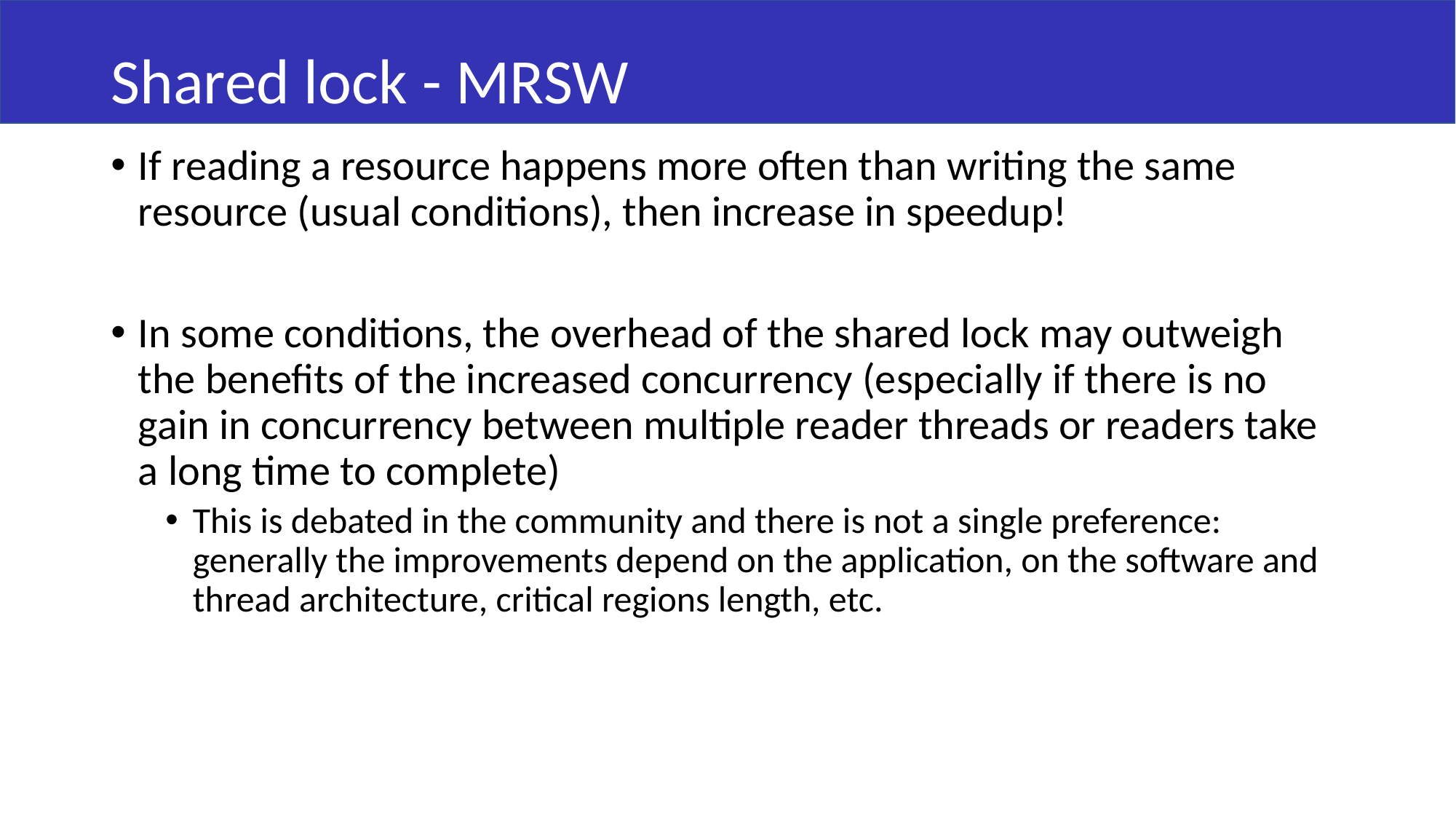

# Shared lock - MRSW
If reading a resource happens more often than writing the same resource (usual conditions), then increase in speedup!

In some conditions, the overhead of the shared lock may outweigh the benefits of the increased concurrency (especially if there is no gain in concurrency between multiple reader threads or readers take a long time to complete)
This is debated in the community and there is not a single preference: generally the improvements depend on the application, on the software and thread architecture, critical regions length, etc.